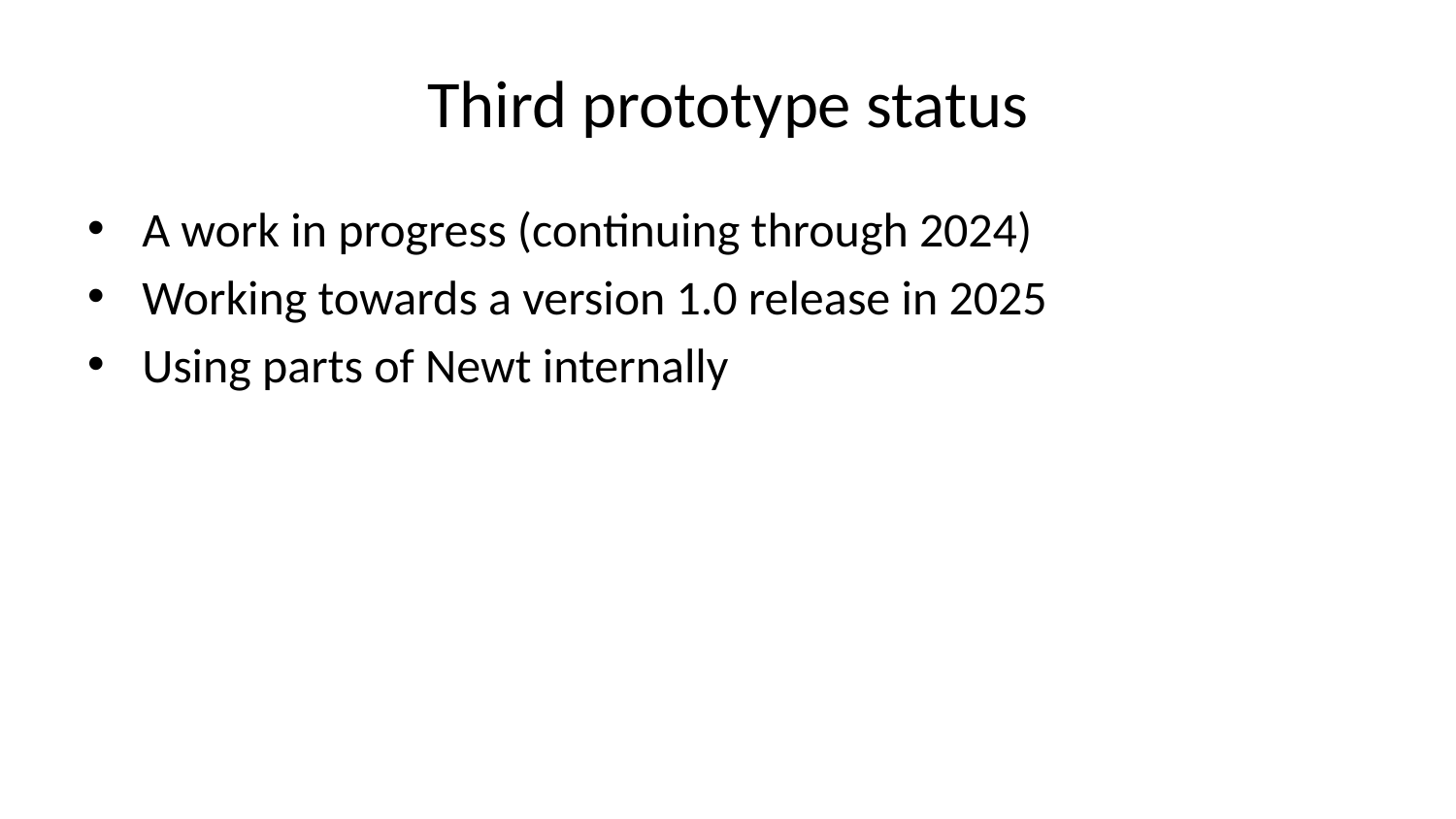

# Third prototype status
A work in progress (continuing through 2024)
Working towards a version 1.0 release in 2025
Using parts of Newt internally